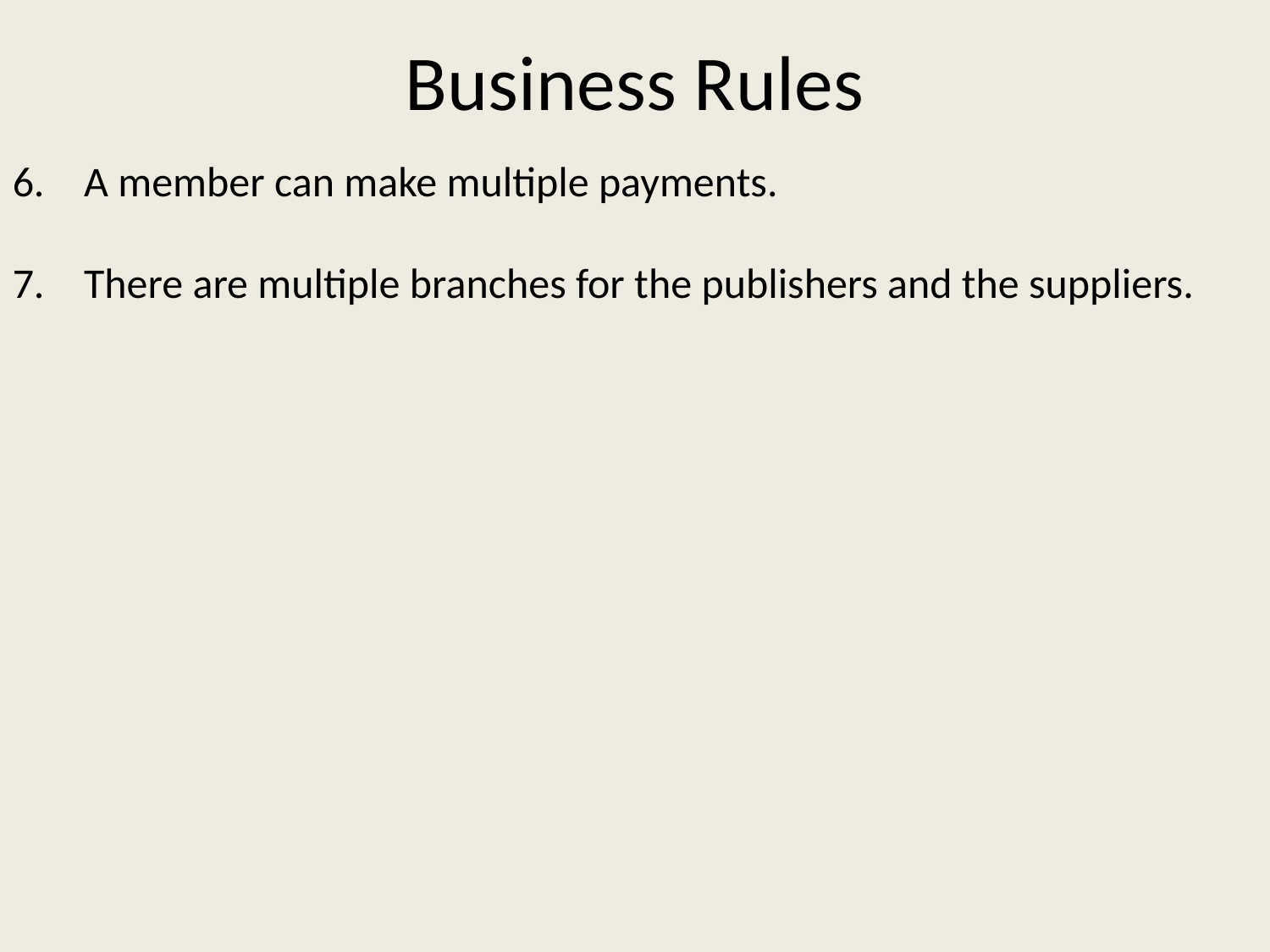

# Business Rules
6.	A member can make multiple payments.

There are multiple branches for the publishers and the suppliers.